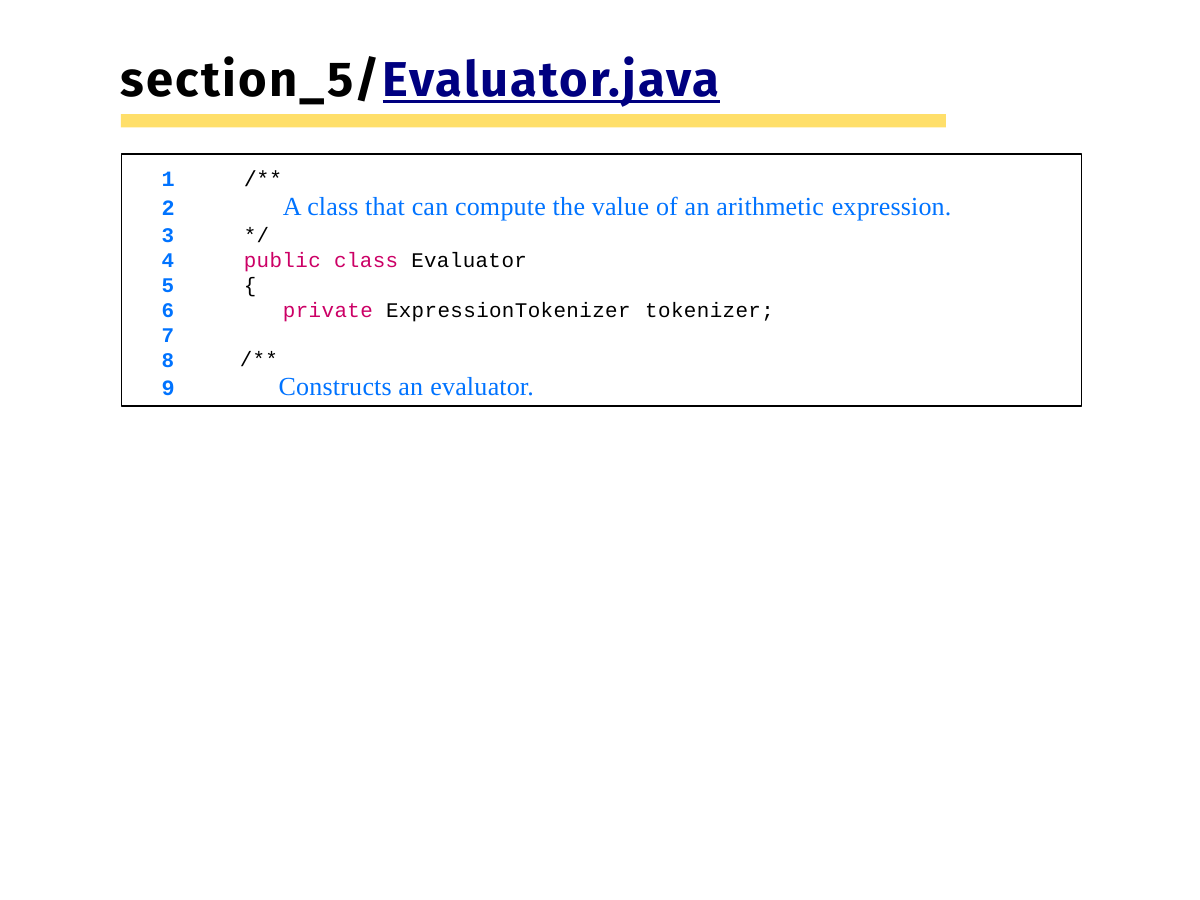

# section_5/Evaluator.java

1	/**
2	A class that can compute the value of an arithmetic expression.
3	*/
4	public class Evaluator
5	{
6	private ExpressionTokenizer tokenizer;
7
8
9

/**
Constructs an evaluator.